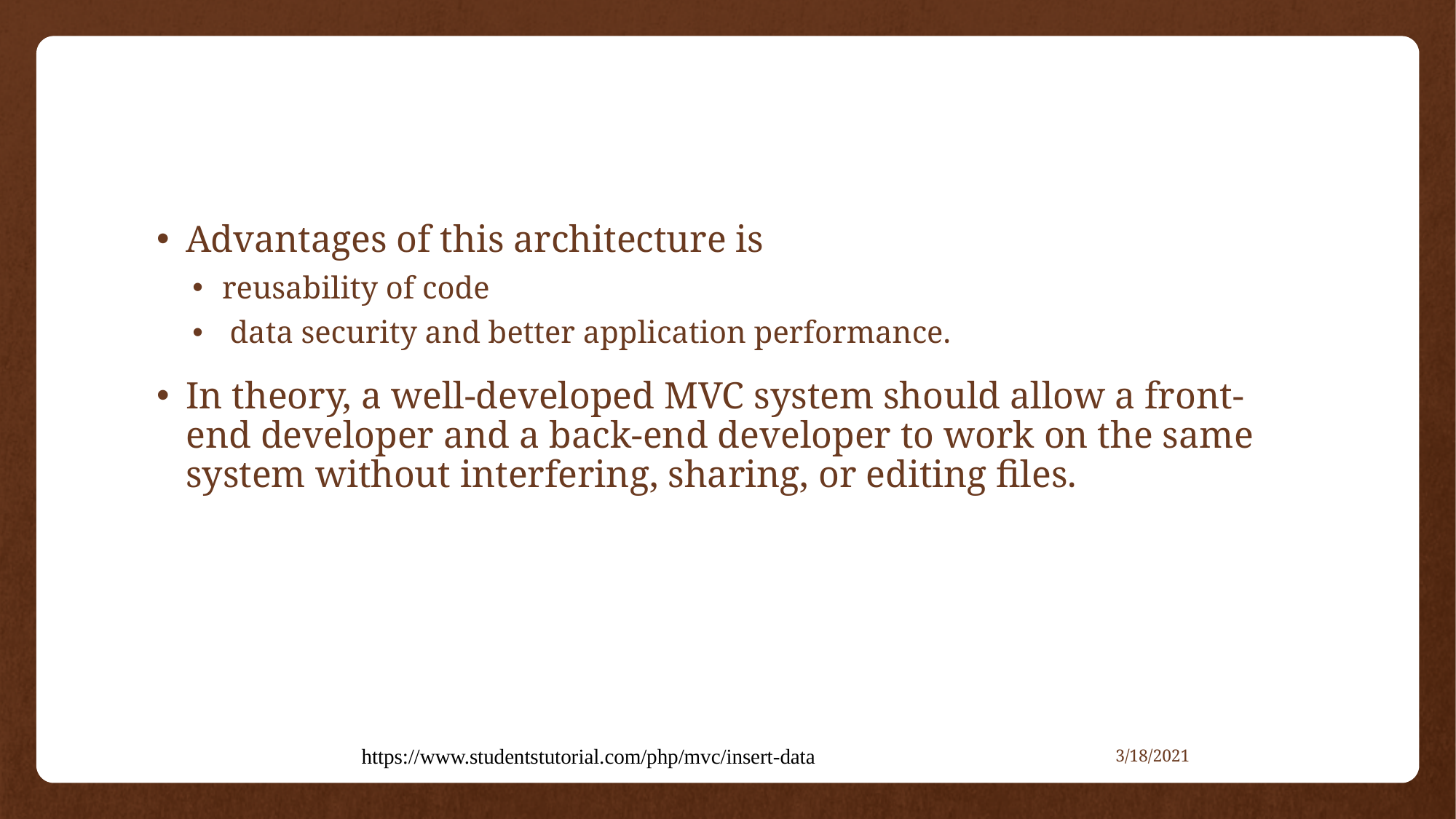

#
Advantages of this architecture is
reusability of code
 data security and better application performance.
In theory, a well-developed MVC system should allow a front-end developer and a back-end developer to work on the same system without interfering, sharing, or editing files.
https://www.studentstutorial.com/php/mvc/insert-data
3/18/2021